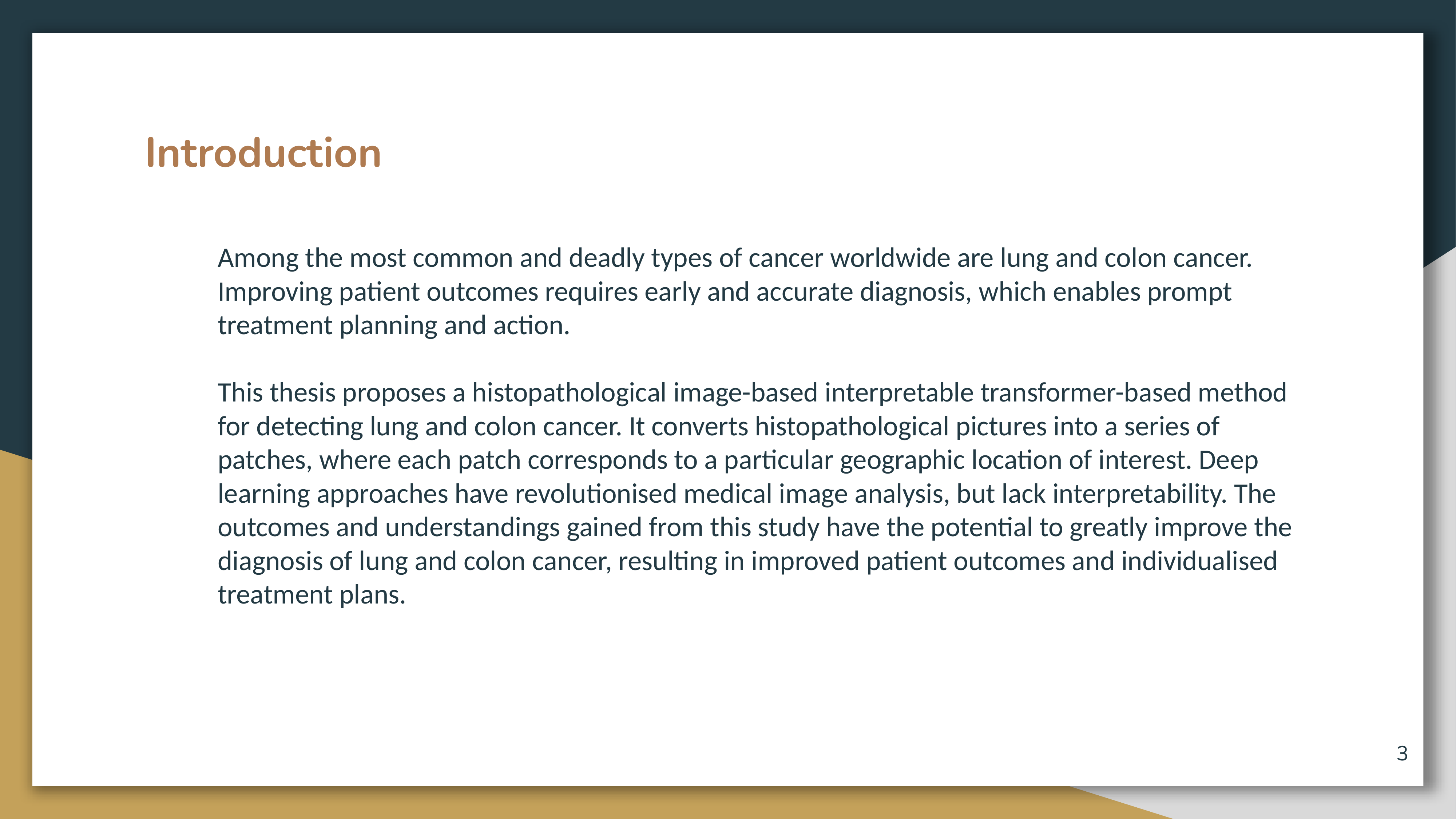

# Introduction
Among the most common and deadly types of cancer worldwide are lung and colon cancer. Improving patient outcomes requires early and accurate diagnosis, which enables prompt treatment planning and action.

This thesis proposes a histopathological image-based interpretable transformer-based method for detecting lung and colon cancer. It converts histopathological pictures into a series of patches, where each patch corresponds to a particular geographic location of interest. Deep learning approaches have revolutionised medical image analysis, but lack interpretability. The outcomes and understandings gained from this study have the potential to greatly improve the diagnosis of lung and colon cancer, resulting in improved patient outcomes and individualised treatment plans.
3